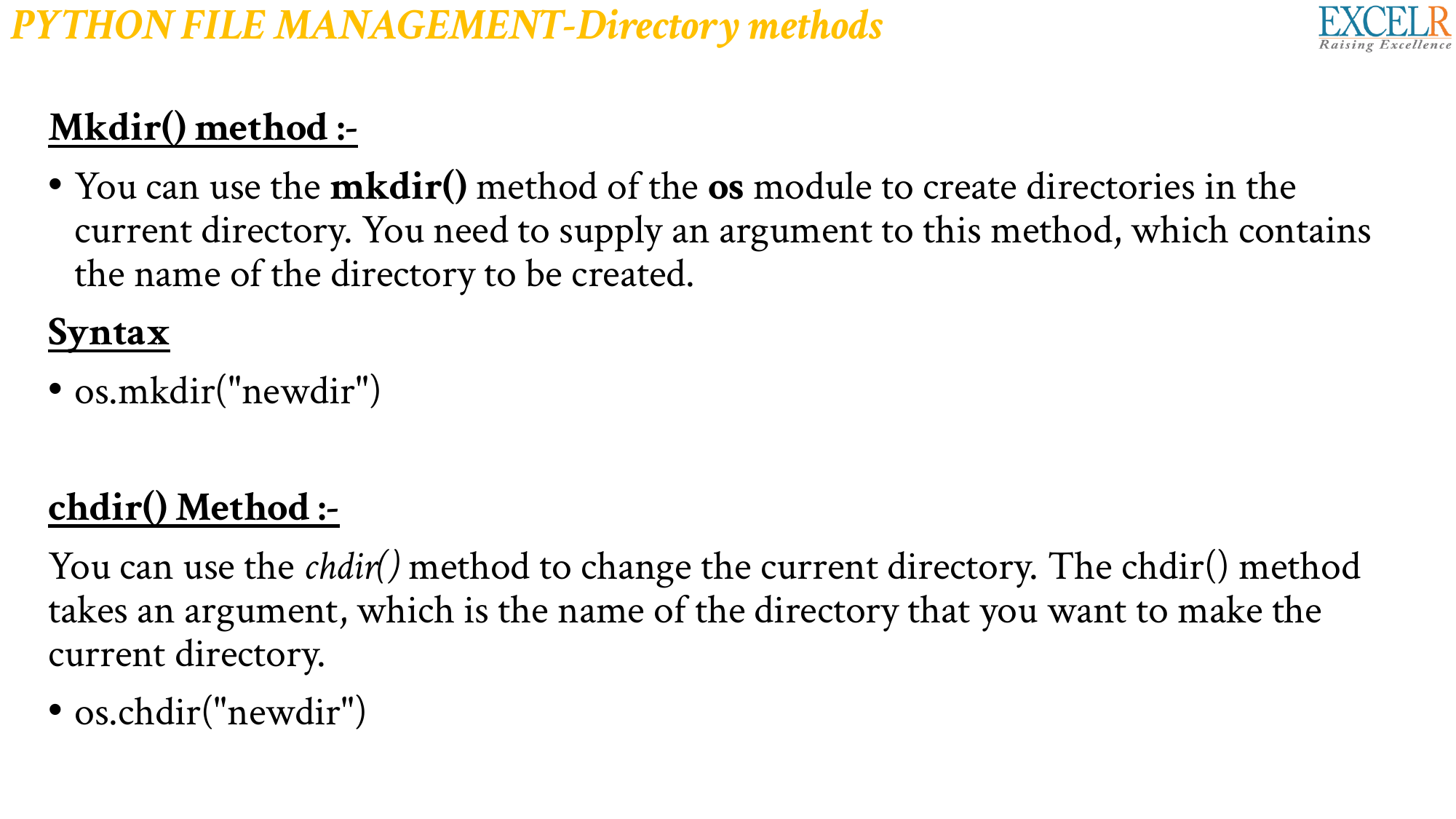

# PYTHON FILE MANAGEMENT-Directory methods
Mkdir() method :-
You can use the mkdir() method of the os module to create directories in the current directory. You need to supply an argument to this method, which contains the name of the directory to be created.
Syntax
os.mkdir("newdir")

chdir() Method :-
You can use the chdir() method to change the current directory. The chdir() method takes an argument, which is the name of the directory that you want to make the current directory.
os.chdir("newdir")